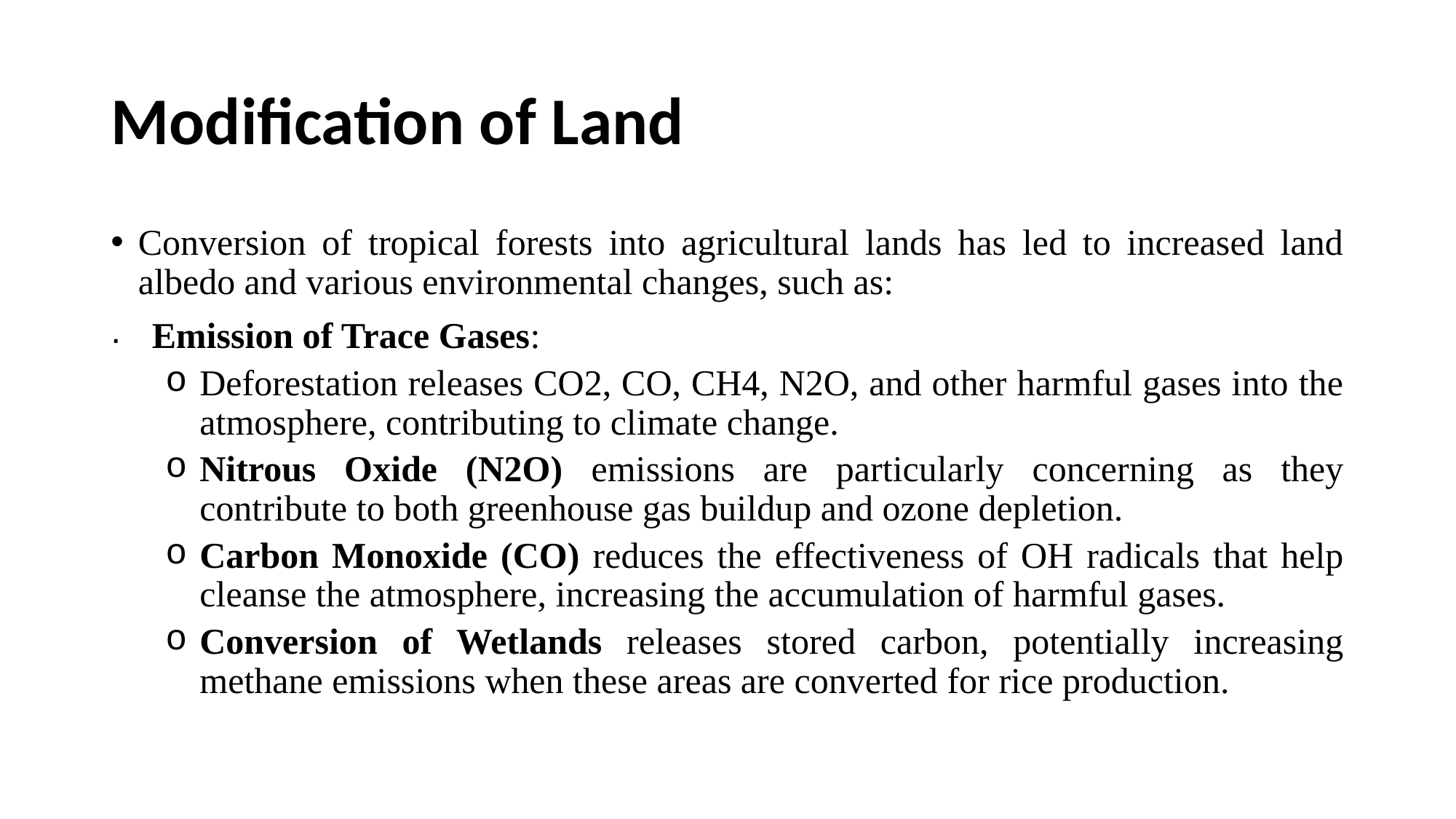

# Modification of Land
Conversion of tropical forests into agricultural lands has led to increased land albedo and various environmental changes, such as:
Emission of Trace Gases:
Deforestation releases CO2, CO, CH4, N2O, and other harmful gases into the atmosphere, contributing to climate change.
Nitrous Oxide (N2O) emissions are particularly concerning as they contribute to both greenhouse gas buildup and ozone depletion.
Carbon Monoxide (CO) reduces the effectiveness of OH radicals that help cleanse the atmosphere, increasing the accumulation of harmful gases.
Conversion of Wetlands releases stored carbon, potentially increasing methane emissions when these areas are converted for rice production.